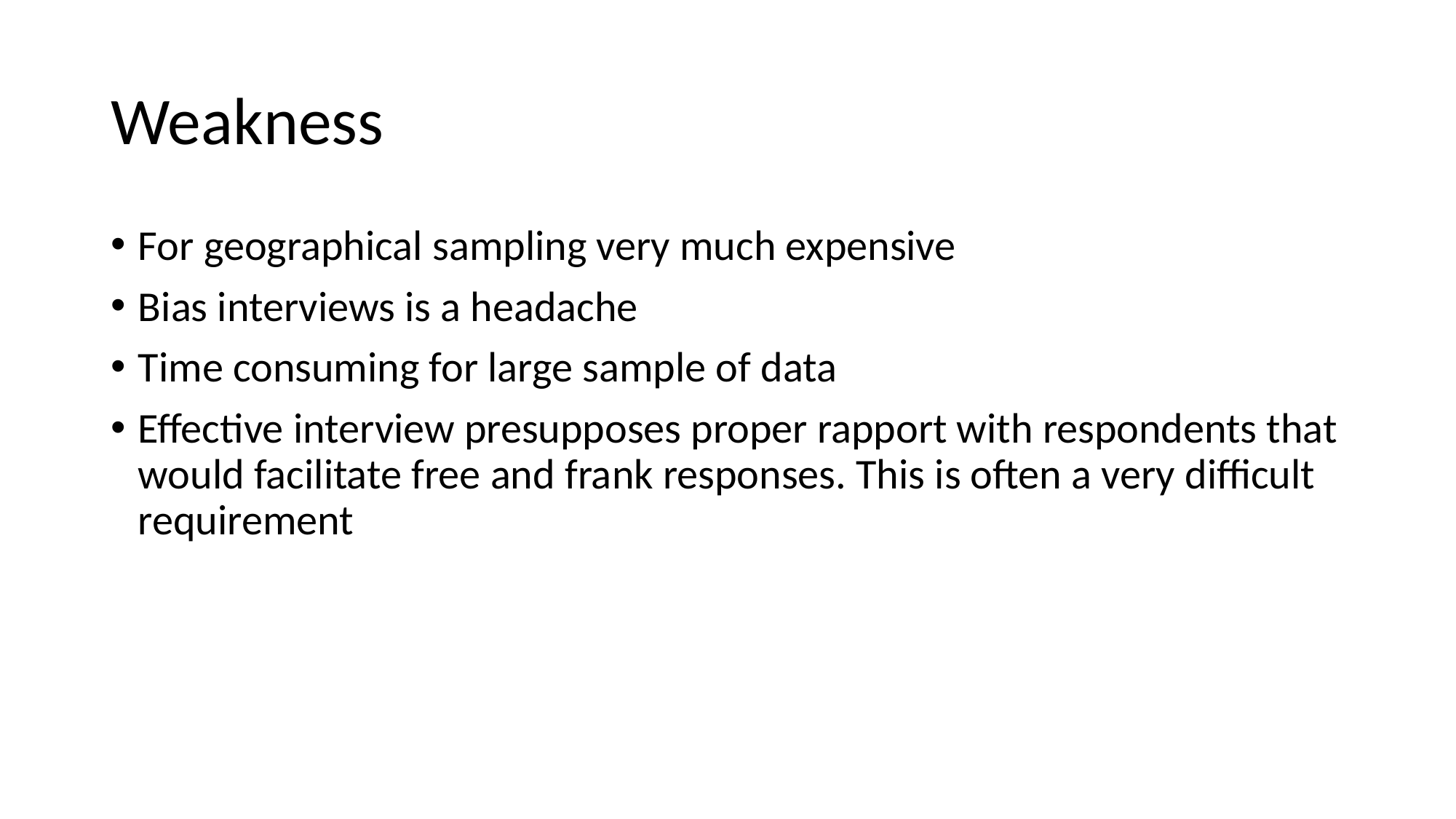

# Weakness
For geographical sampling very much expensive
Bias interviews is a headache
Time consuming for large sample of data
Effective interview presupposes proper rapport with respondents that would facilitate free and frank responses. This is often a very difficult requirement